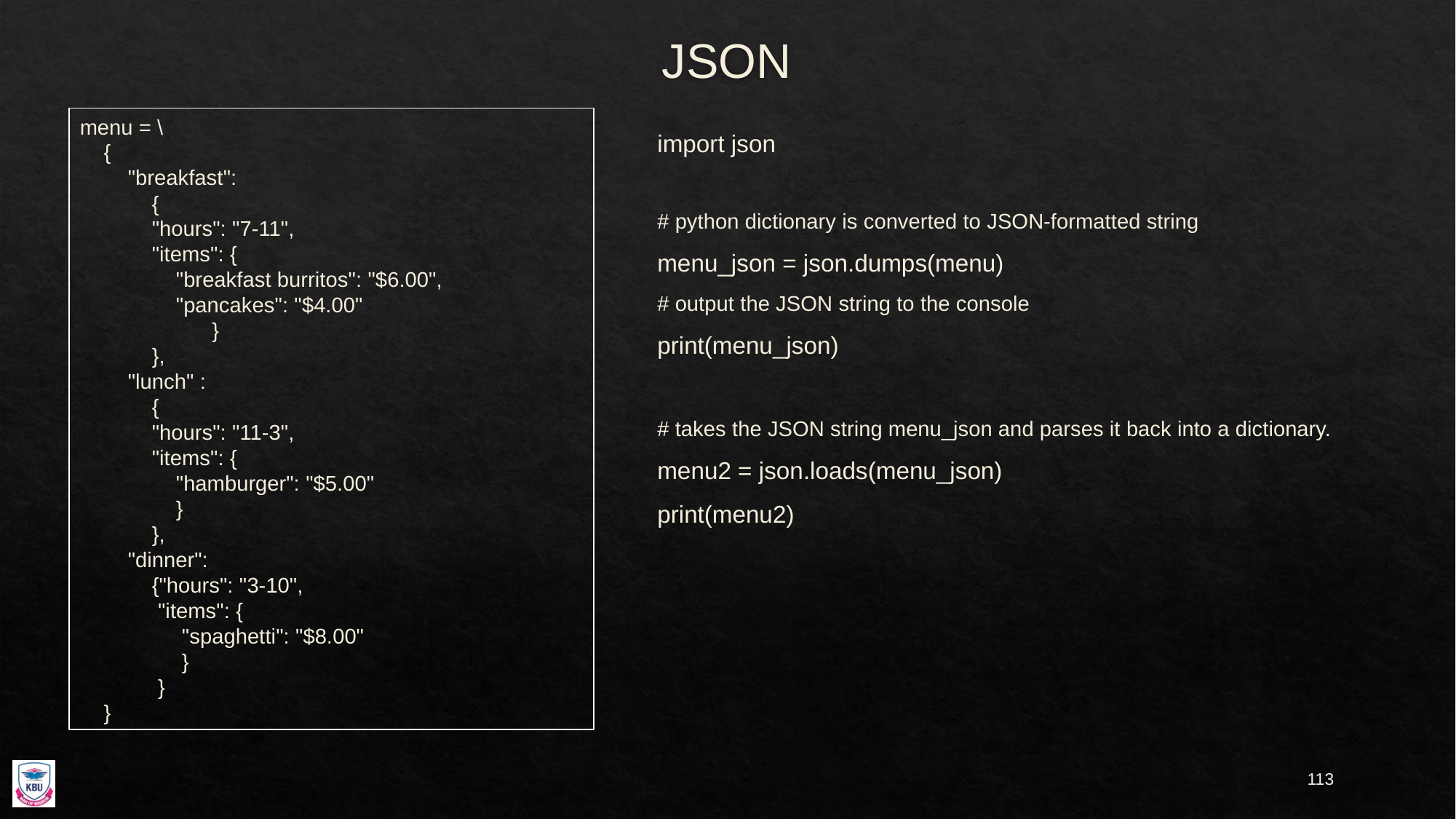

# JSON
menu = \
    {
        "breakfast":
            {
            "hours": "7-11",
            "items": {
                "breakfast burritos": "$6.00",
                "pancakes": "$4.00"
                      }
            },
        "lunch" :
            {
            "hours": "11-3",
            "items": {
                "hamburger": "$5.00"
                }
            },
        "dinner":
            {"hours": "3-10",
             "items": {
                 "spaghetti": "$8.00"
                 }
             }
    }
import json

# python dictionary is converted to JSON-formatted string
menu_json = json.dumps(menu)
# output the JSON string to the console
print(menu_json)

# takes the JSON string menu_json and parses it back into a dictionary.
menu2 = json.loads(menu_json)
print(menu2)
113